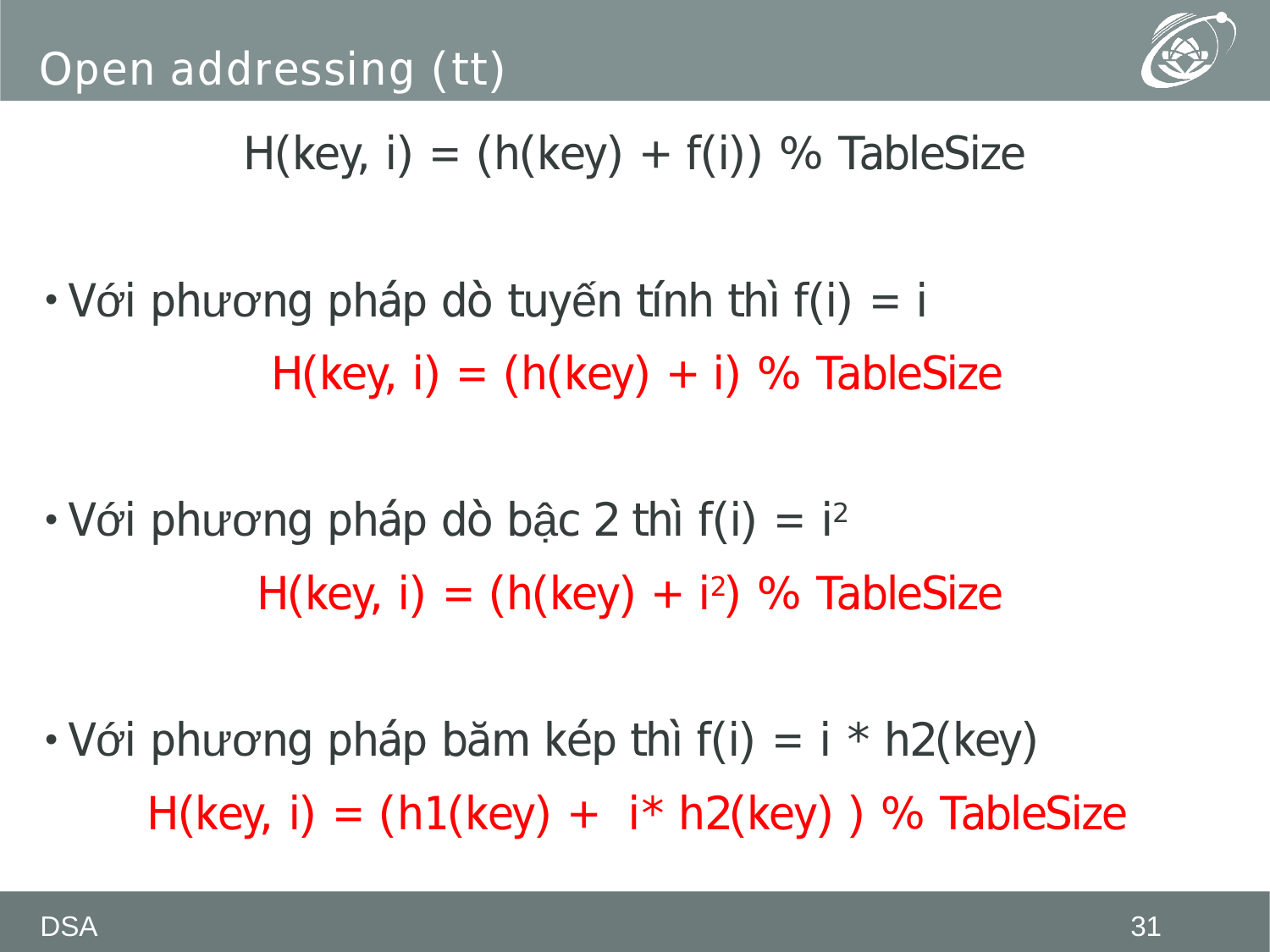

# Open addressing (tt)
H(key, i) = (h(key) + f(i)) % TableSize

Với phương pháp dò tuyến tính thì f(i) = i
H(key, i) = (h(key) + i) % TableSize

Với phương pháp dò bậc 2 thì f(i) = i2
H(key, i) = (h(key) + i2) % TableSize

Với phương pháp băm kép thì f(i) = i * h2(key)
H(key, i) = (h1(key) +  i* h2(key) ) % TableSize

DSA
31